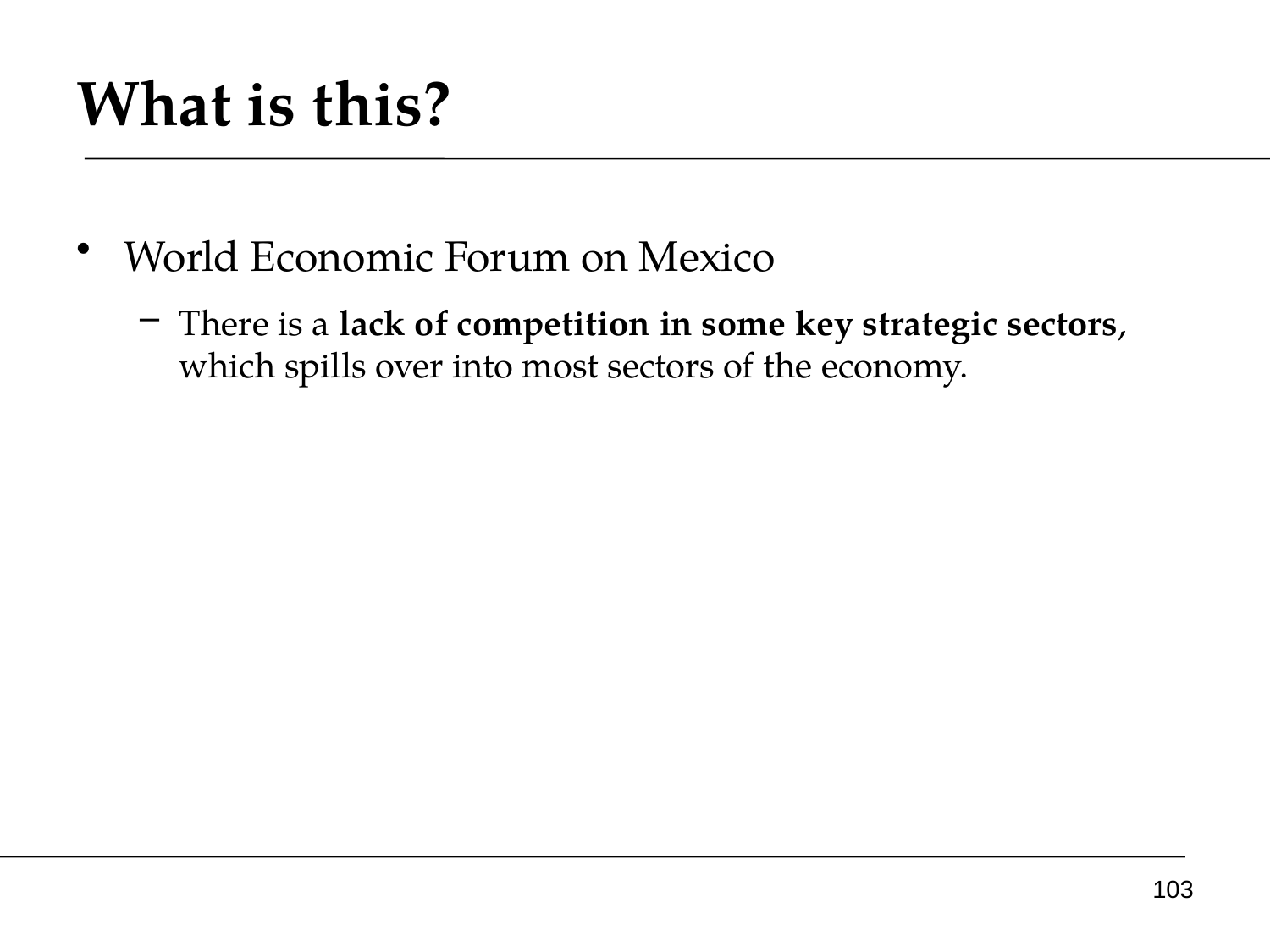

# What is this?
World Economic Forum on Mexico
There is a lack of competition in some key strategic sectors, which spills over into most sectors of the economy.
103